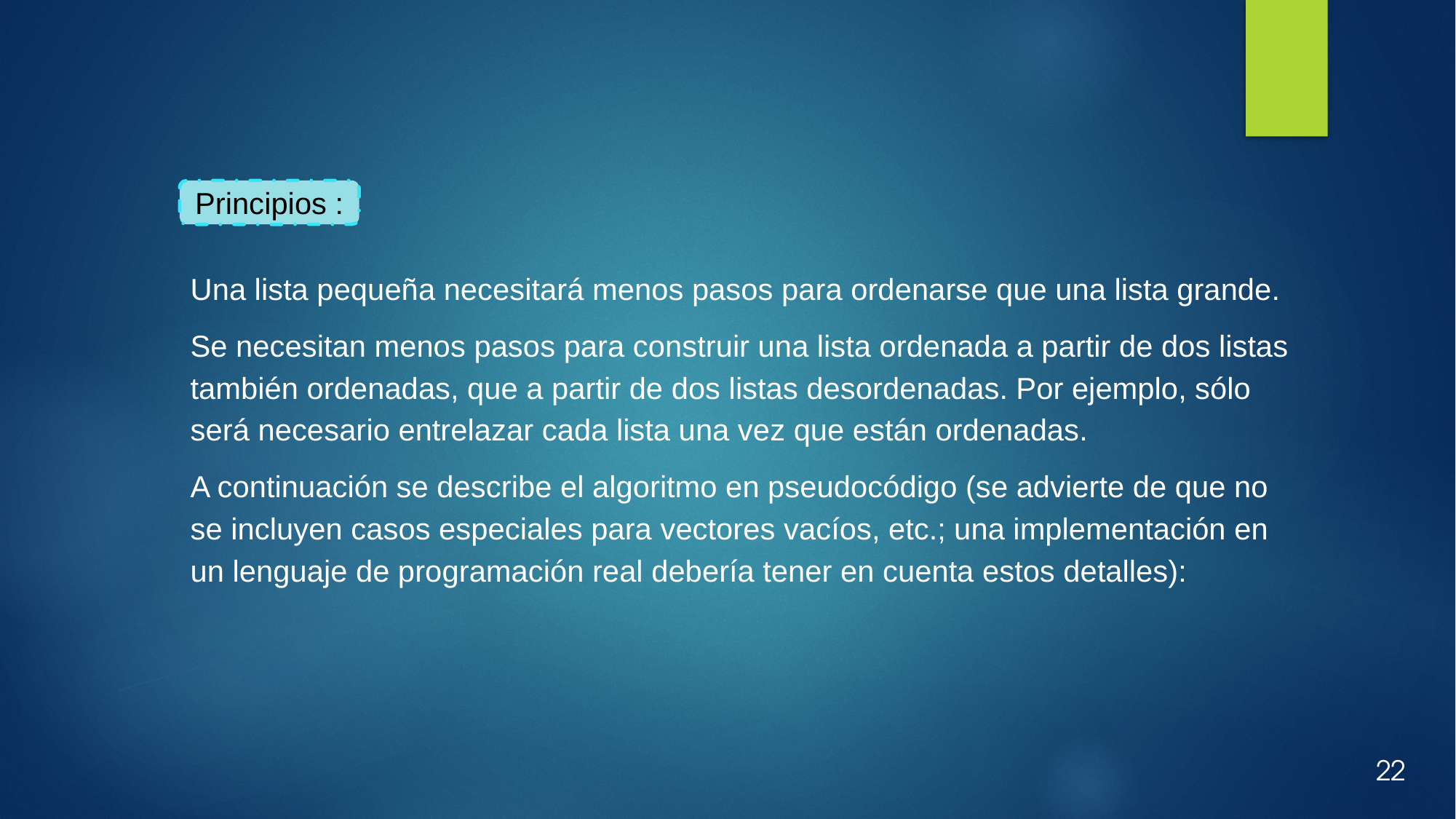

Principios :
Una lista pequeña necesitará menos pasos para ordenarse que una lista grande.
Se necesitan menos pasos para construir una lista ordenada a partir de dos listas también ordenadas, que a partir de dos listas desordenadas. Por ejemplo, sólo será necesario entrelazar cada lista una vez que están ordenadas.
A continuación se describe el algoritmo en pseudocódigo (se advierte de que no se incluyen casos especiales para vectores vacíos, etc.; una implementación en un lenguaje de programación real debería tener en cuenta estos detalles):
22